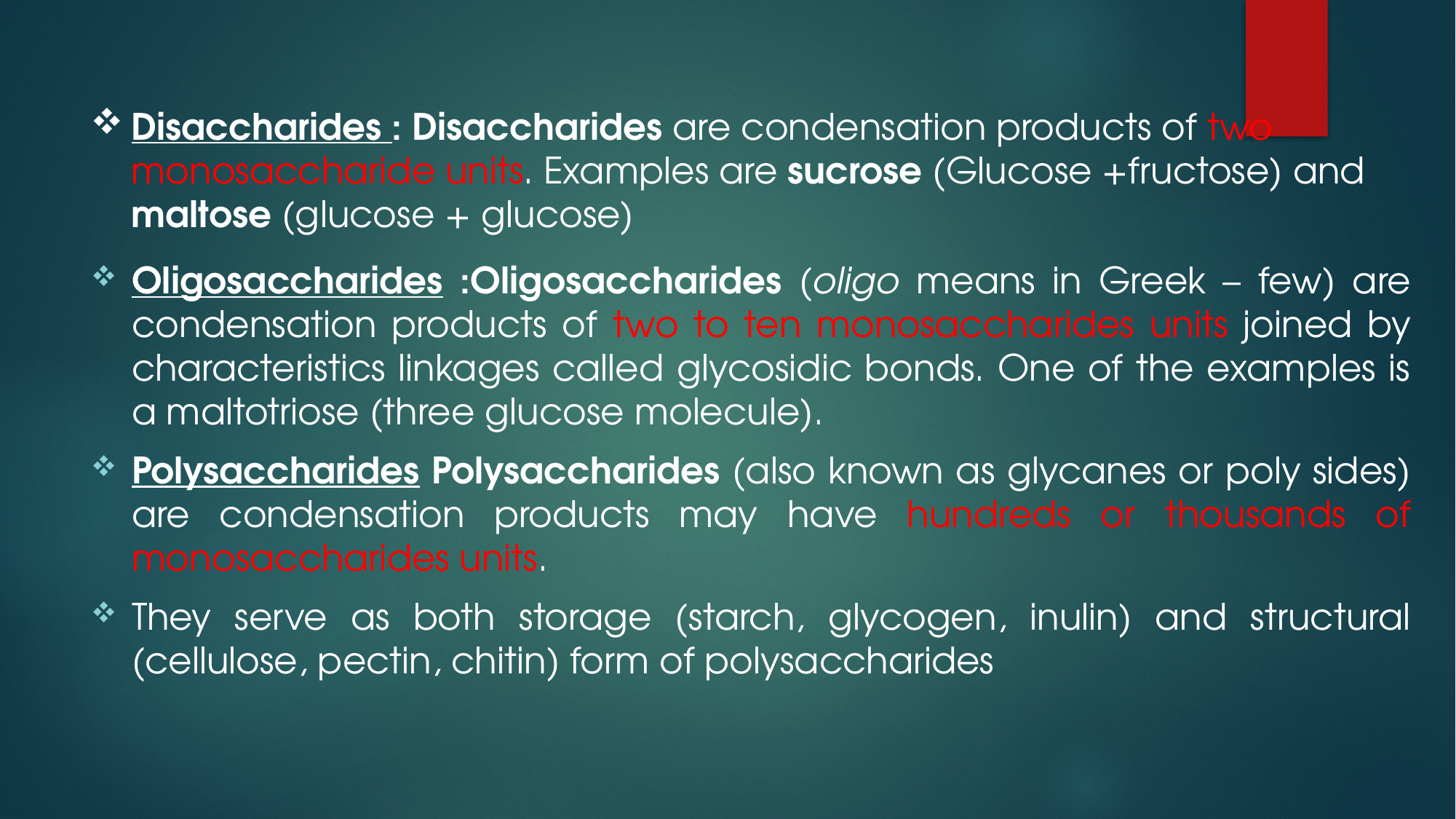

Disaccharides : Disaccharides are condensation products of two monosaccharide units. Examples are sucrose (Glucose +fructose) and maltose (glucose + glucose)
Oligosaccharides :Oligosaccharides (oligo means in Greek – few) are condensation products of two to ten monosaccharides units joined by characteristics linkages called glycosidic bonds. One of the examples is a maltotriose (three glucose molecule).
Polysaccharides Polysaccharides (also known as glycanes or poly sides) are condensation products may have hundreds or thousands of monosaccharides units.
They serve as both storage (starch, glycogen, inulin) and structural (cellulose, pectin, chitin) form of polysaccharides